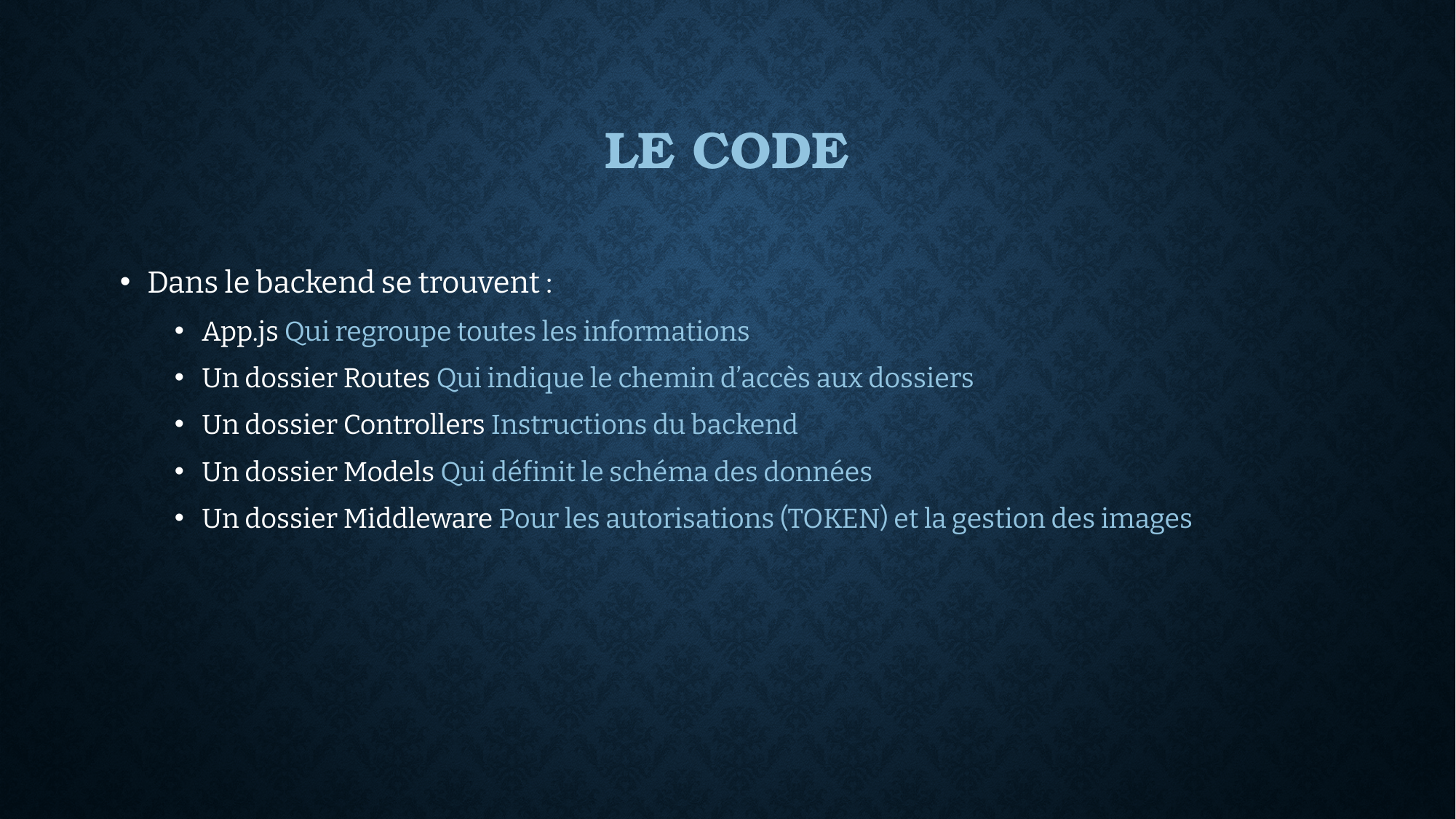

# LE CODE
Dans le backend se trouvent :
App.js Qui regroupe toutes les informations
Un dossier Routes Qui indique le chemin d’accès aux dossiers
Un dossier Controllers Instructions du backend
Un dossier Models Qui définit le schéma des données
Un dossier Middleware Pour les autorisations (TOKEN) et la gestion des images